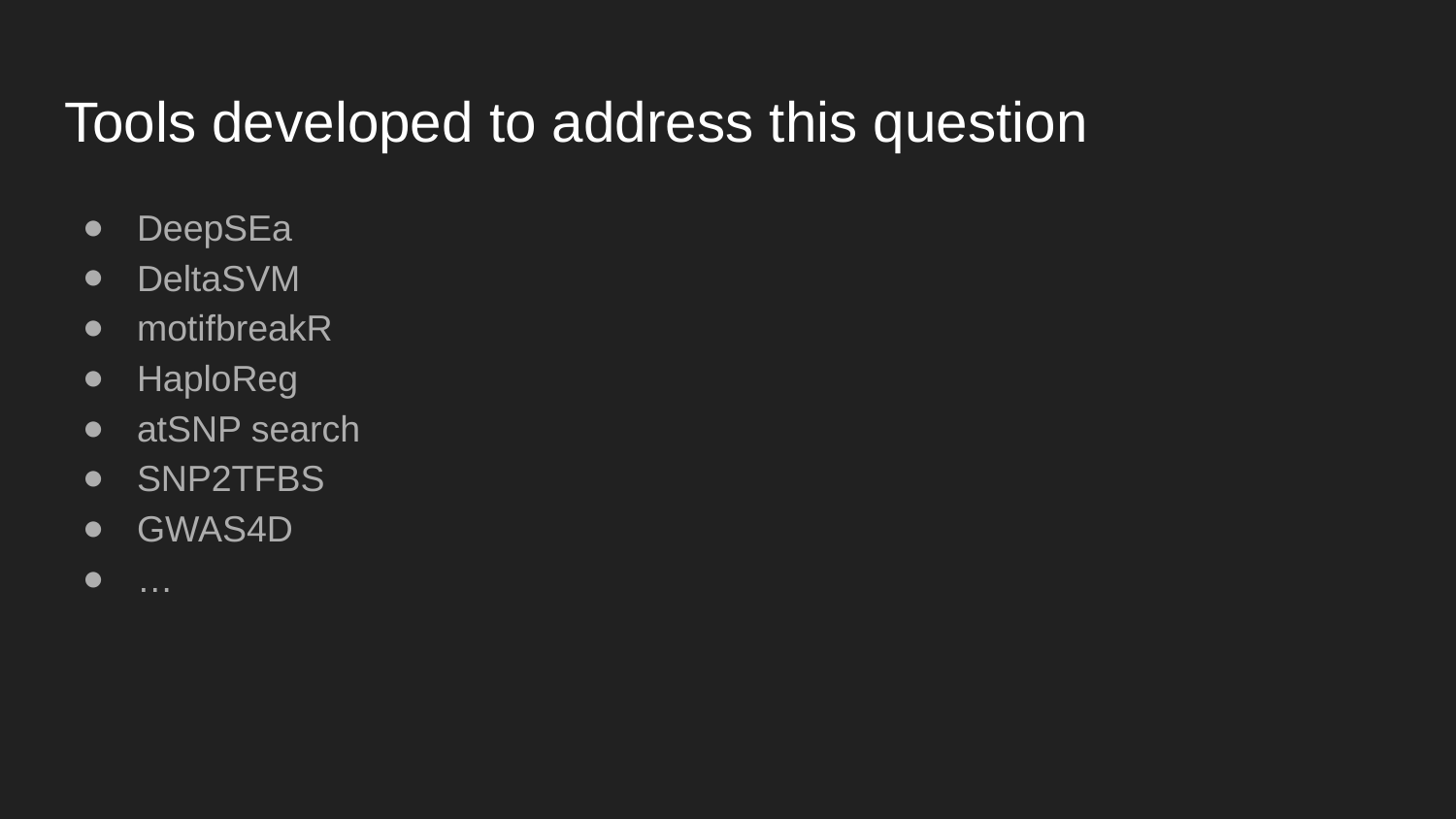

# Tools developed to address this question
DeepSEa
DeltaSVM
motifbreakR
HaploReg
atSNP search
SNP2TFBS
GWAS4D
…